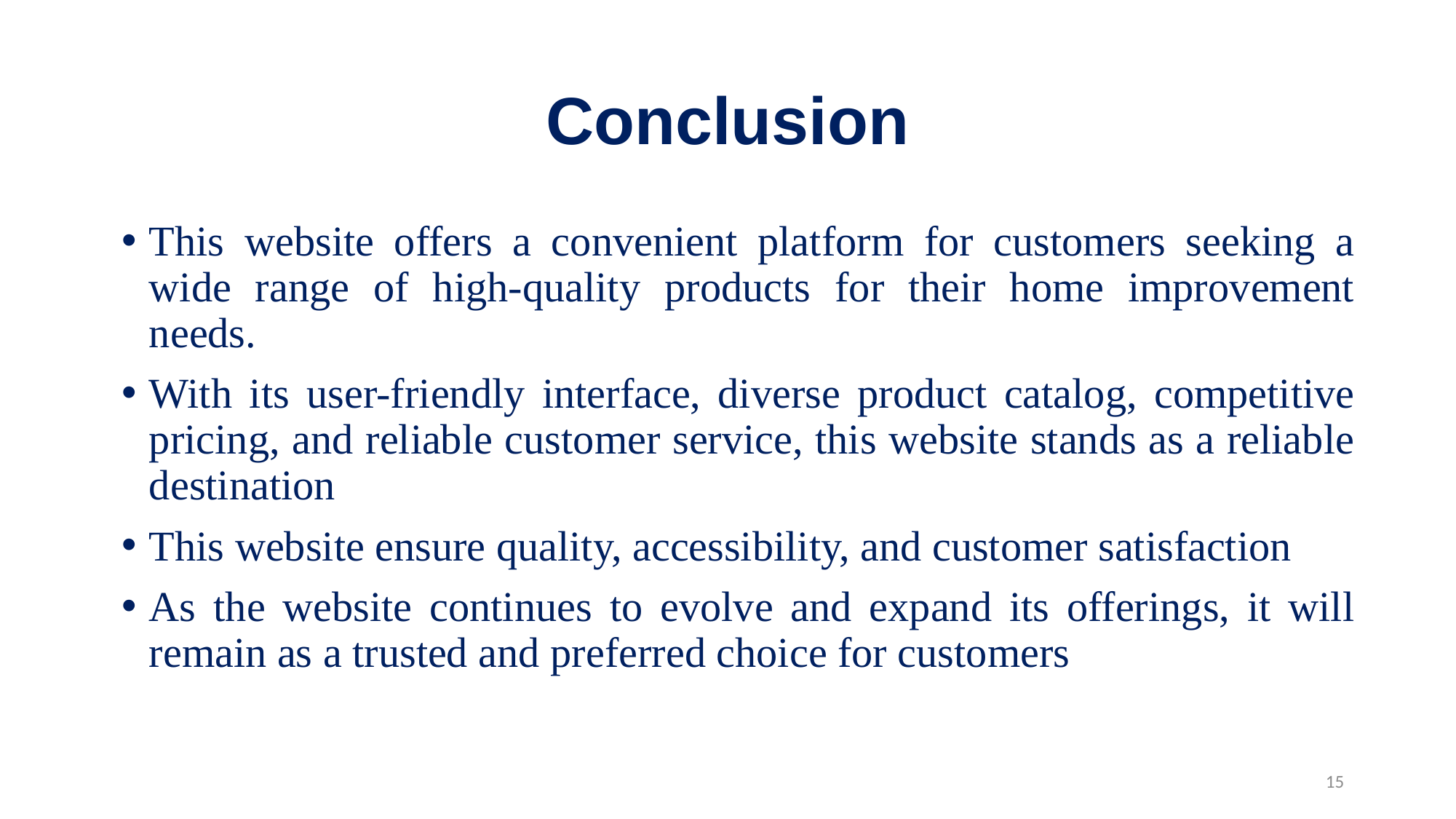

# Conclusion

This website offers a convenient platform for customers seeking a wide range of high-quality products for their home improvement needs.
With its user-friendly interface, diverse product catalog, competitive pricing, and reliable customer service, this website stands as a reliable destination
This website ensure quality, accessibility, and customer satisfaction
As the website continues to evolve and expand its offerings, it will remain as a trusted and preferred choice for customers
15